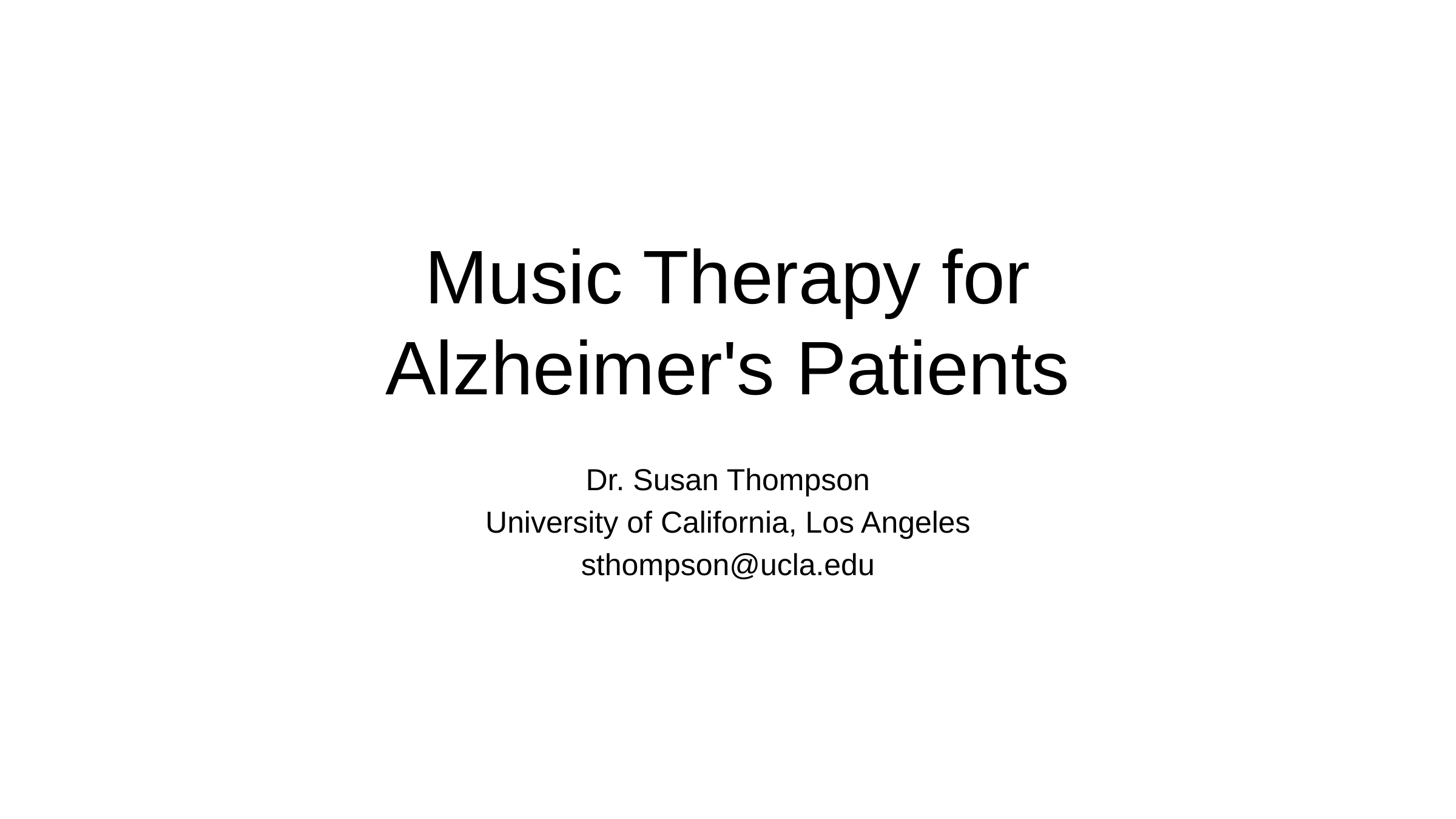

# Music Therapy for Alzheimer's Patients
Dr. Susan Thompson
University of California, Los Angeles
sthompson@ucla.edu